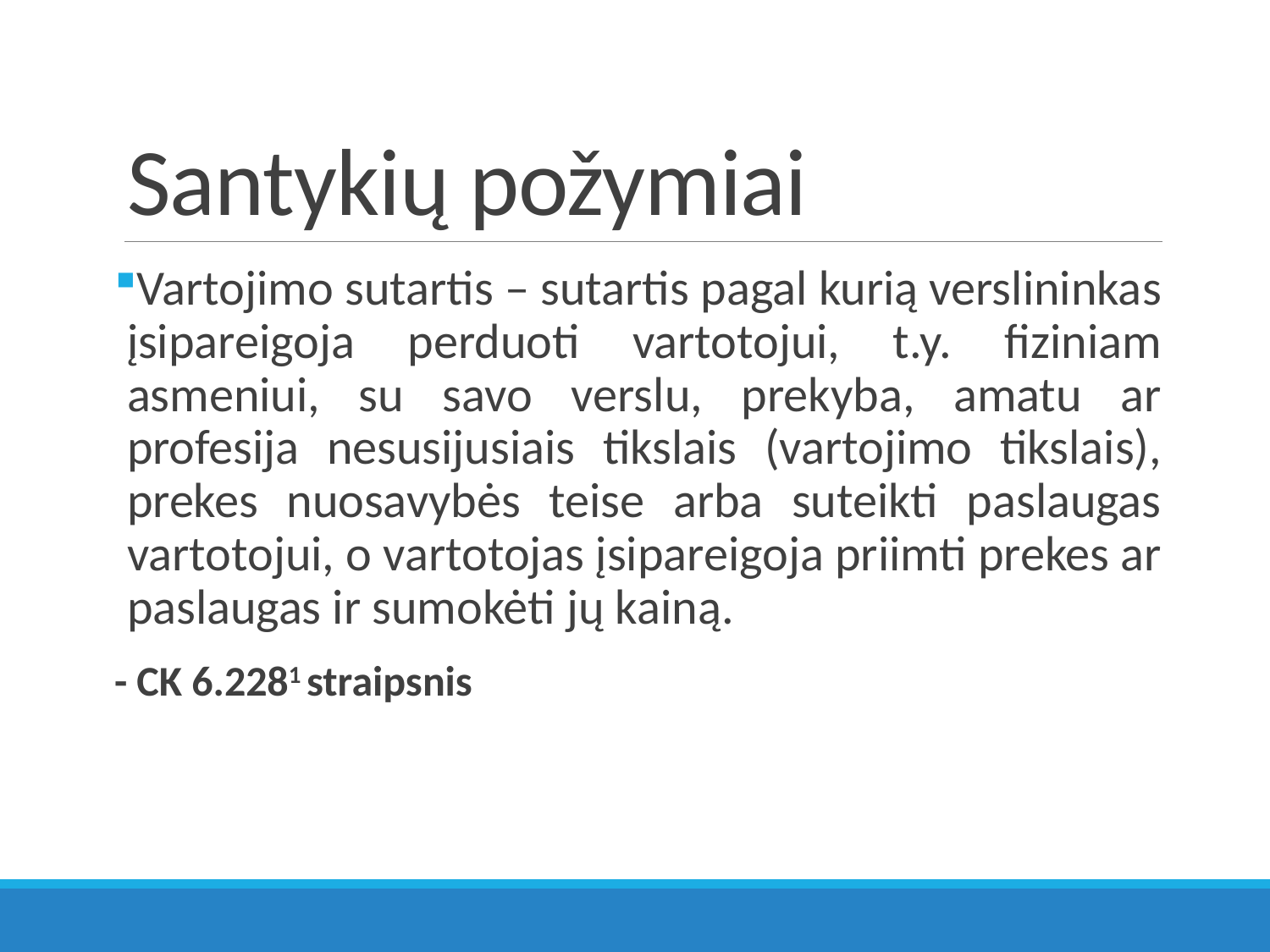

# Santykių požymiai
Vartojimo sutartis – sutartis pagal kurią verslininkas įsipareigoja perduoti vartotojui, t.y. fiziniam asmeniui, su savo verslu, prekyba, amatu ar profesija nesusijusiais tikslais (vartojimo tikslais), prekes nuosavybės teise arba suteikti paslaugas vartotojui, o vartotojas įsipareigoja priimti prekes ar paslaugas ir sumokėti jų kainą.
- CK 6.2281 straipsnis